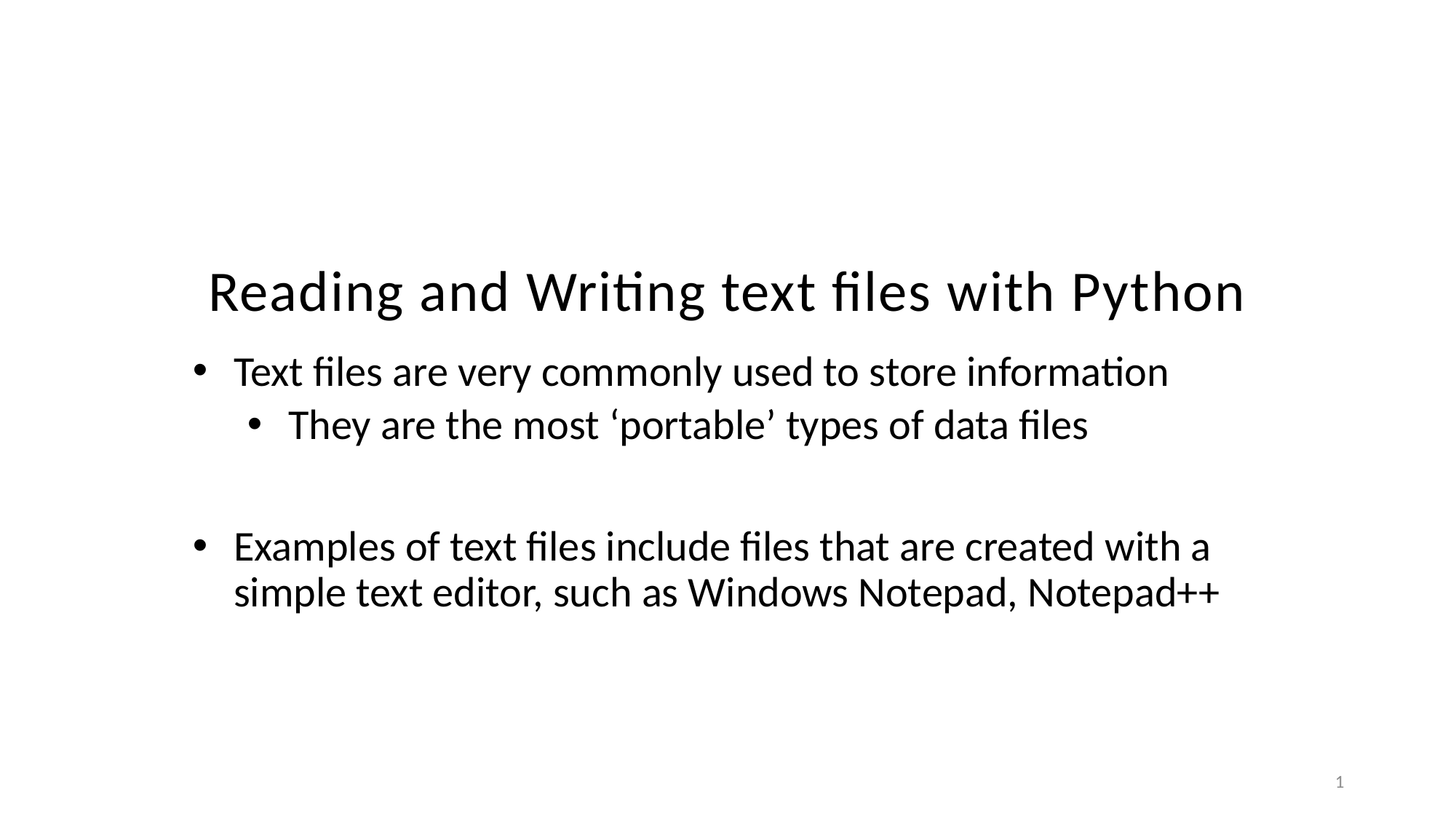

# Reading and Writing text files with Python
Text files are very commonly used to store information
They are the most ‘portable’ types of data files

Examples of text files include files that are created with a simple text editor, such as Windows Notepad, Notepad++

1